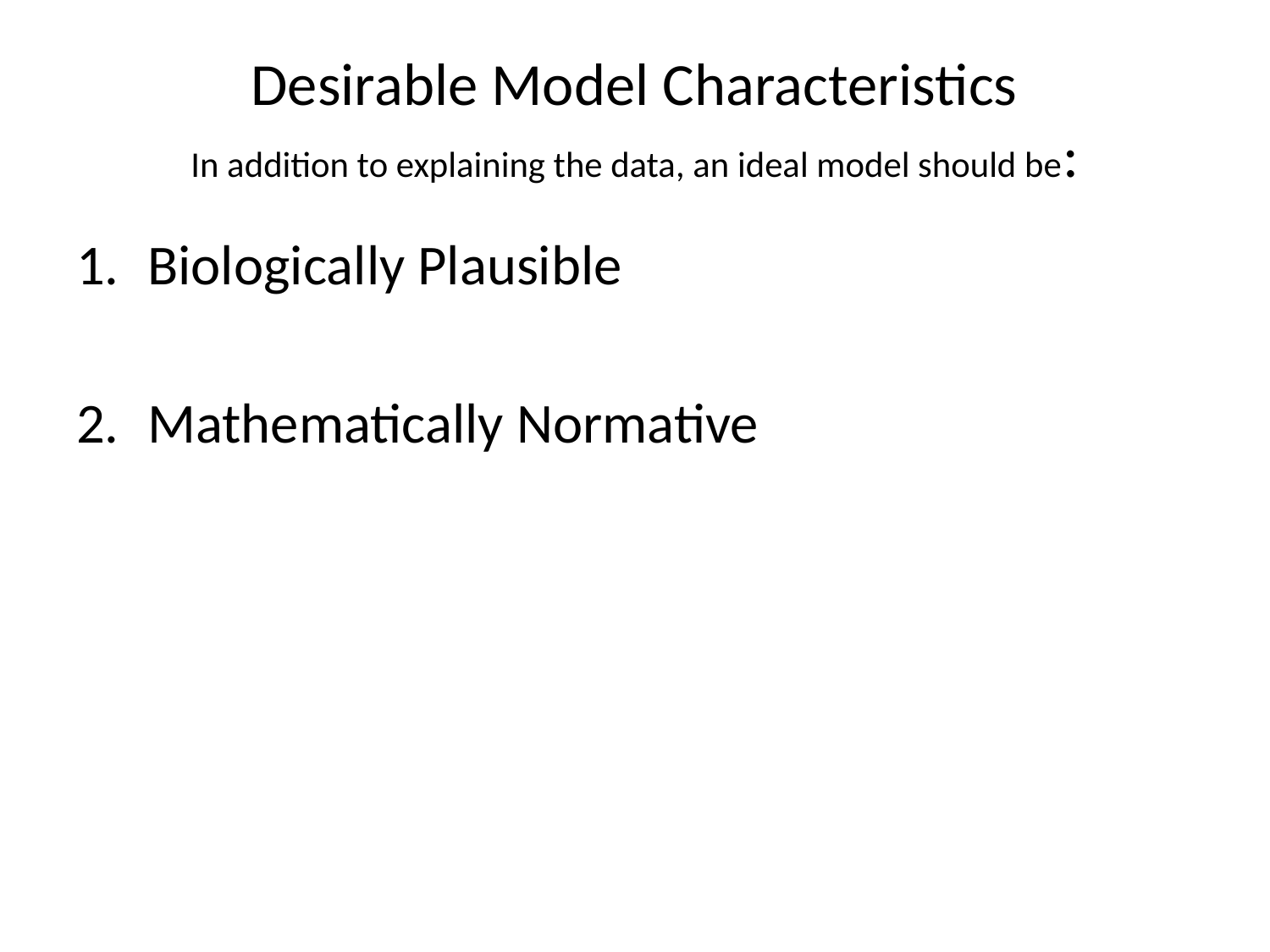

# Desirable Model Characteristics In addition to explaining the data, an ideal model should be:
Biologically Plausible

Mathematically Normative